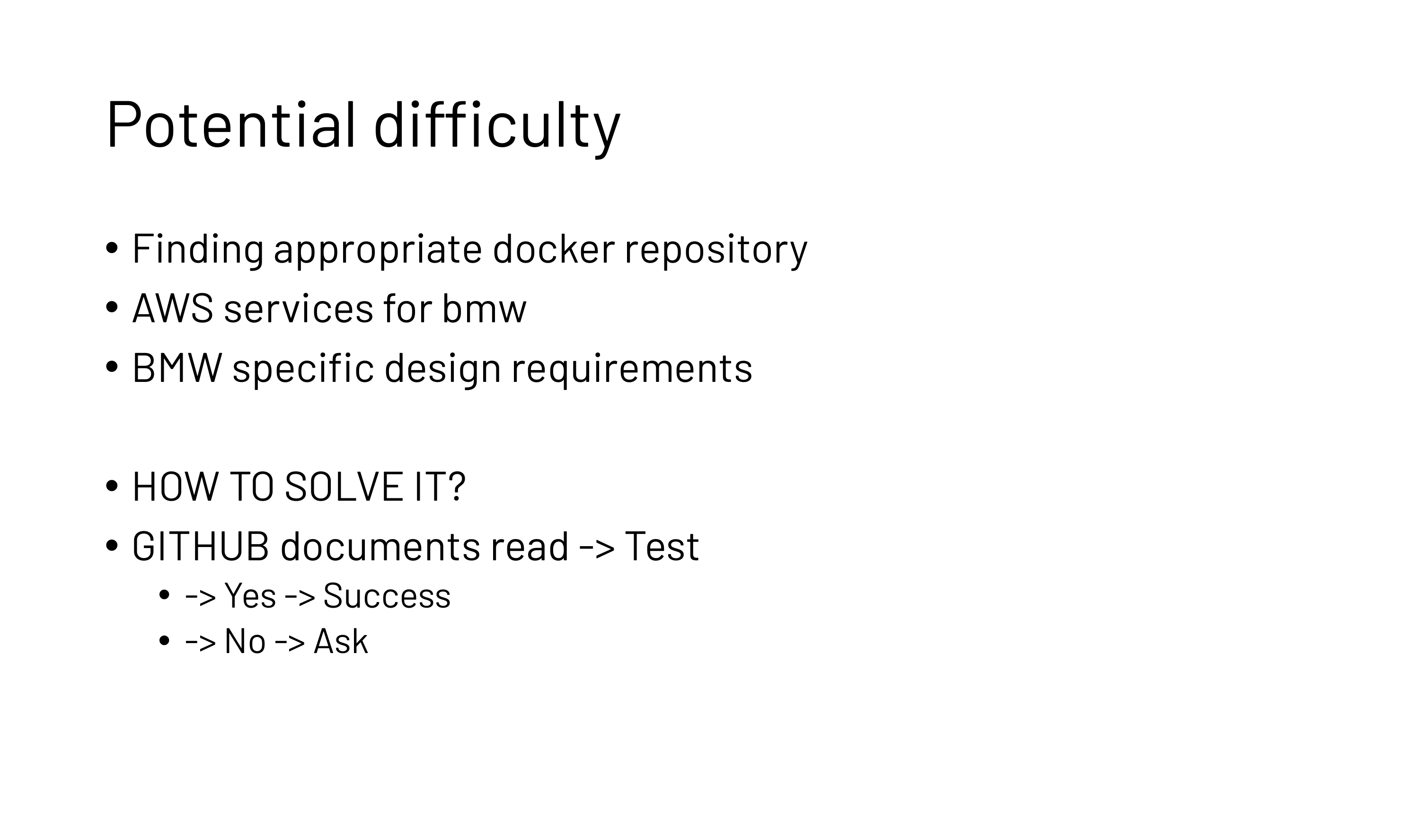

# Potential difficulty
Finding appropriate docker repository
AWS services for bmw
BMW specific design requirements

HOW TO SOLVE IT?
GITHUB documents read -> Test
-> Yes -> Success
-> No -> Ask